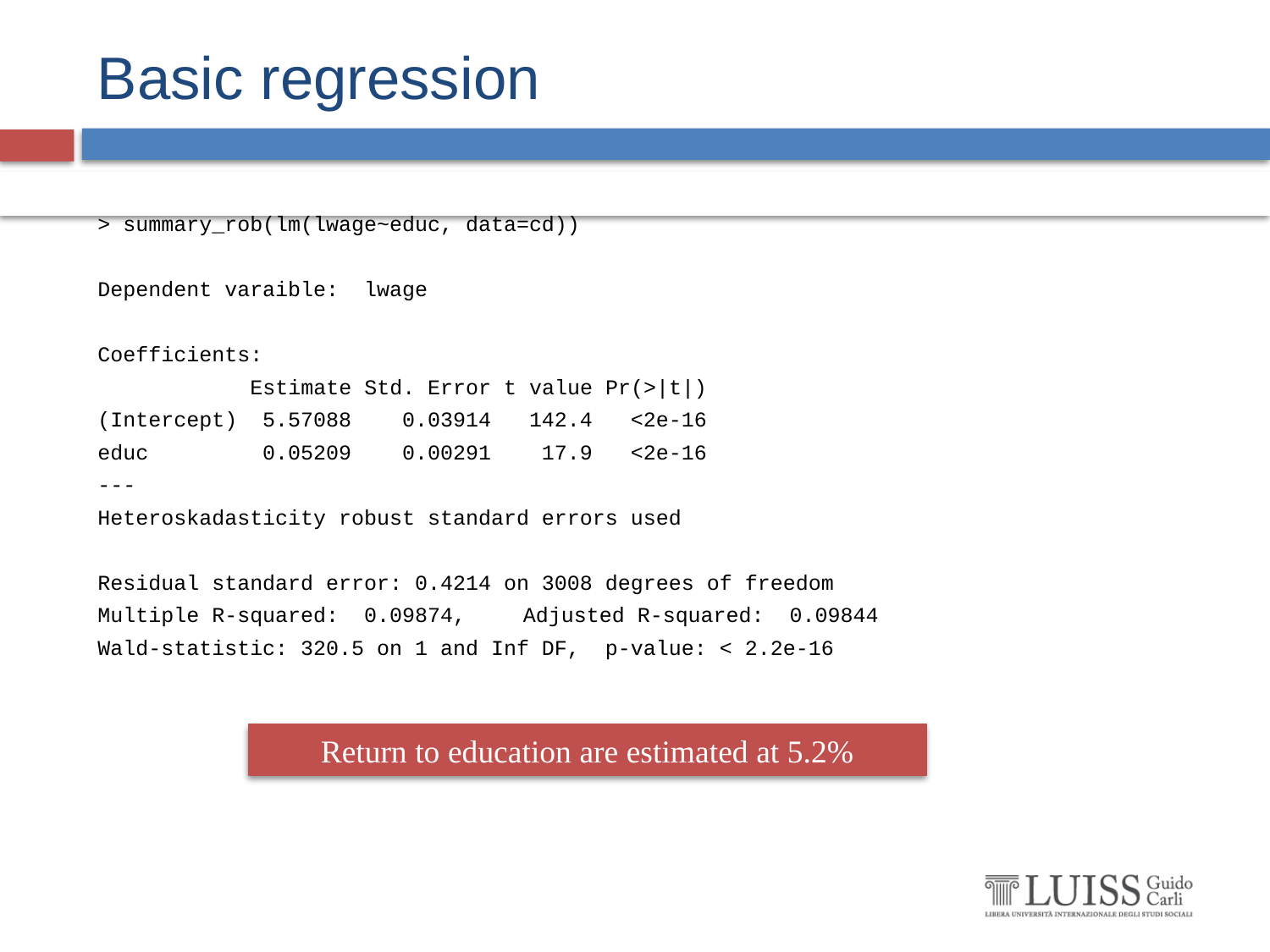

# Basic regression

> summary_rob(lm(lwage~educ, data=cd))

Dependent varaible:  lwage

Coefficients:
            Estimate Std. Error t value Pr(>|t|)
(Intercept)  5.57088    0.03914   142.4   <2e-16
educ         0.05209    0.00291    17.9   <2e-16
---
Heteroskadasticity robust standard errors used

Residual standard error: 0.4214 on 3008 degrees of freedom
Multiple R-squared:  0.09874,	Adjusted R-squared:  0.09844
Wald-statistic: 320.5 on 1 and Inf DF,  p-value: < 2.2e-16
Return to education are estimated at 5.2%